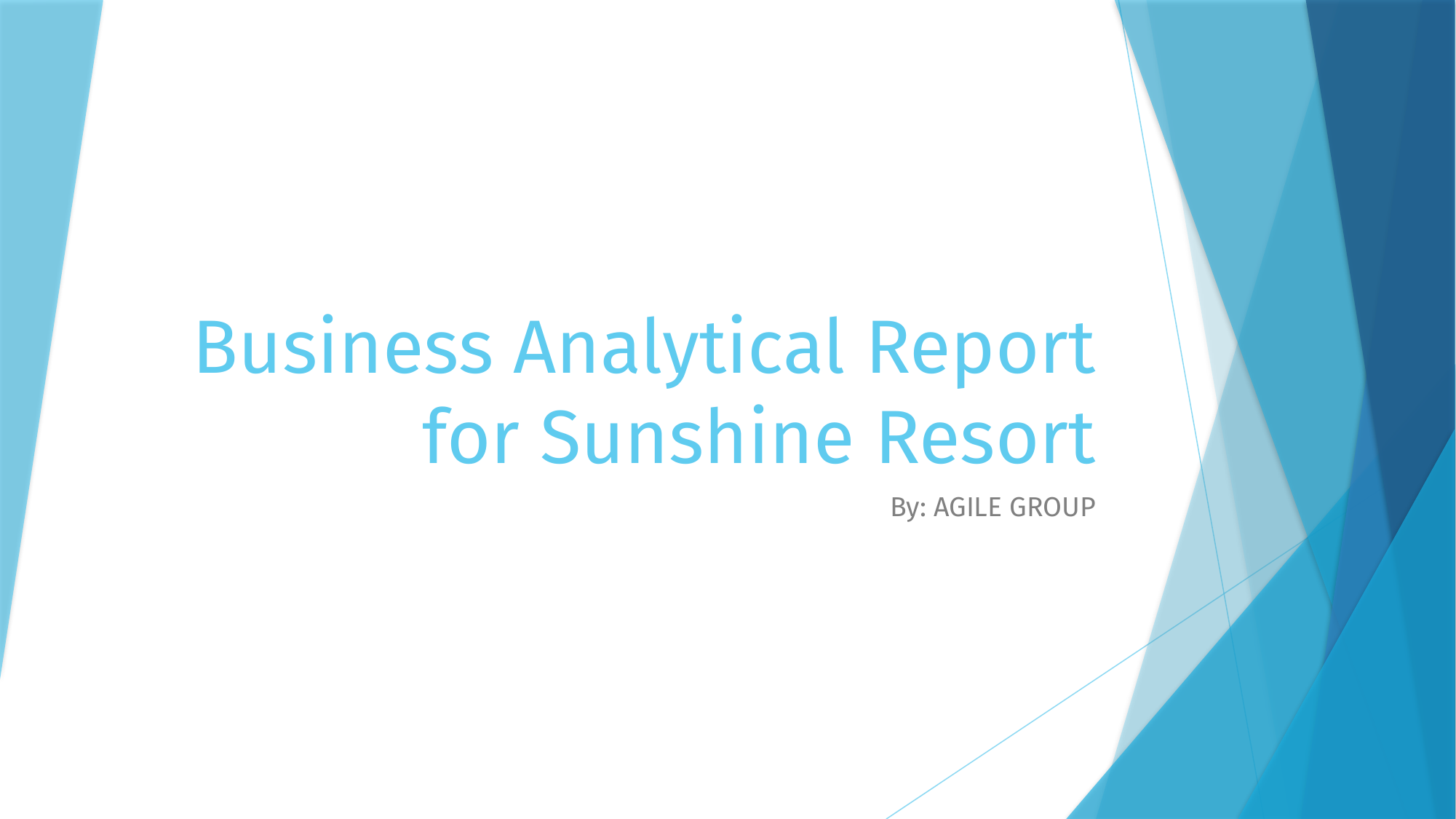

# Business Analytical Report for Sunshine Resort
By: AGILE GROUP